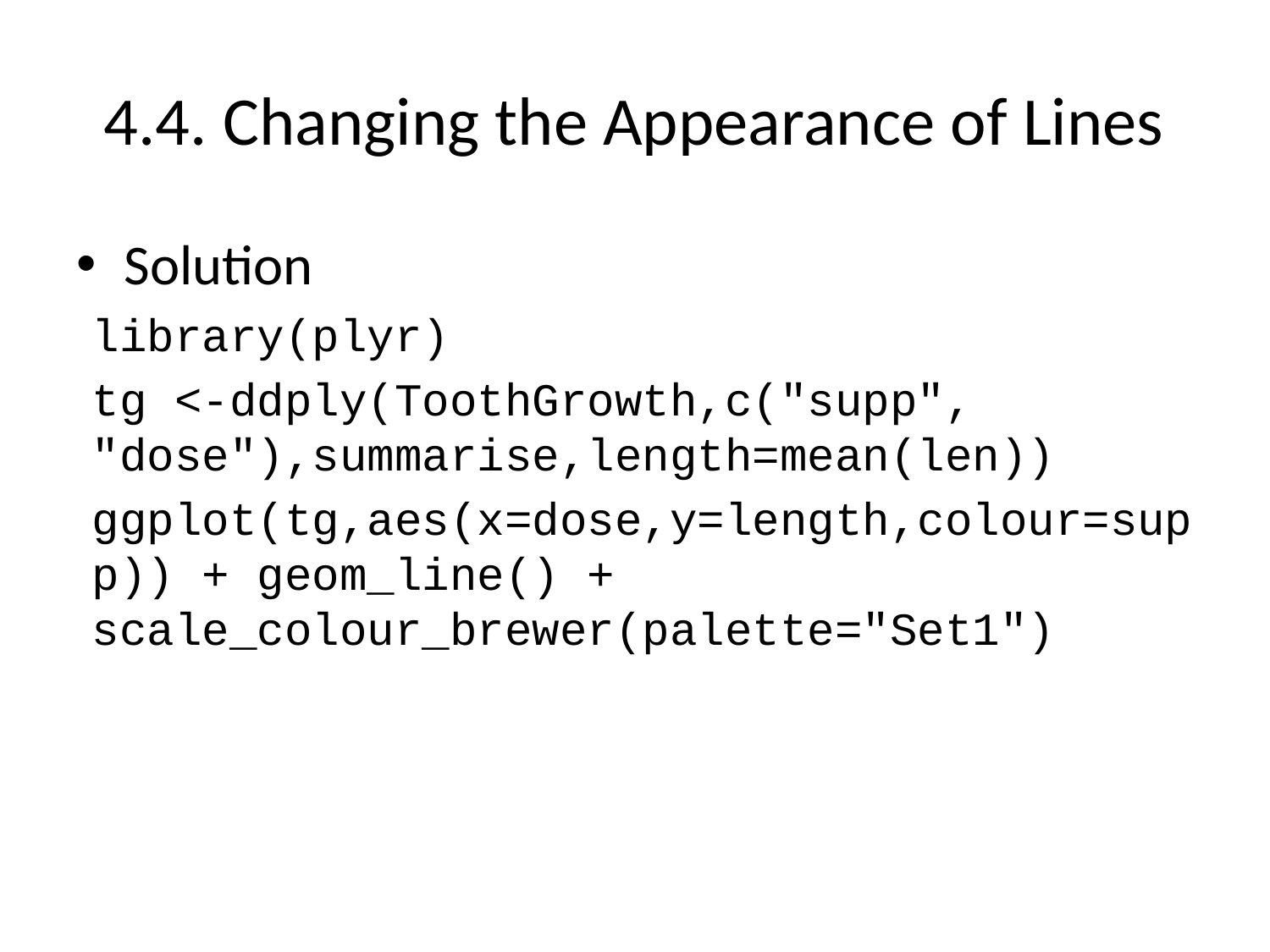

# 4.4. Changing the Appearance of Lines
Solution
library(plyr)
tg <-ddply(ToothGrowth,c("supp", "dose"),summarise,length=mean(len))
ggplot(tg,aes(x=dose,y=length,colour=supp)) + geom_line() + scale_colour_brewer(palette="Set1")